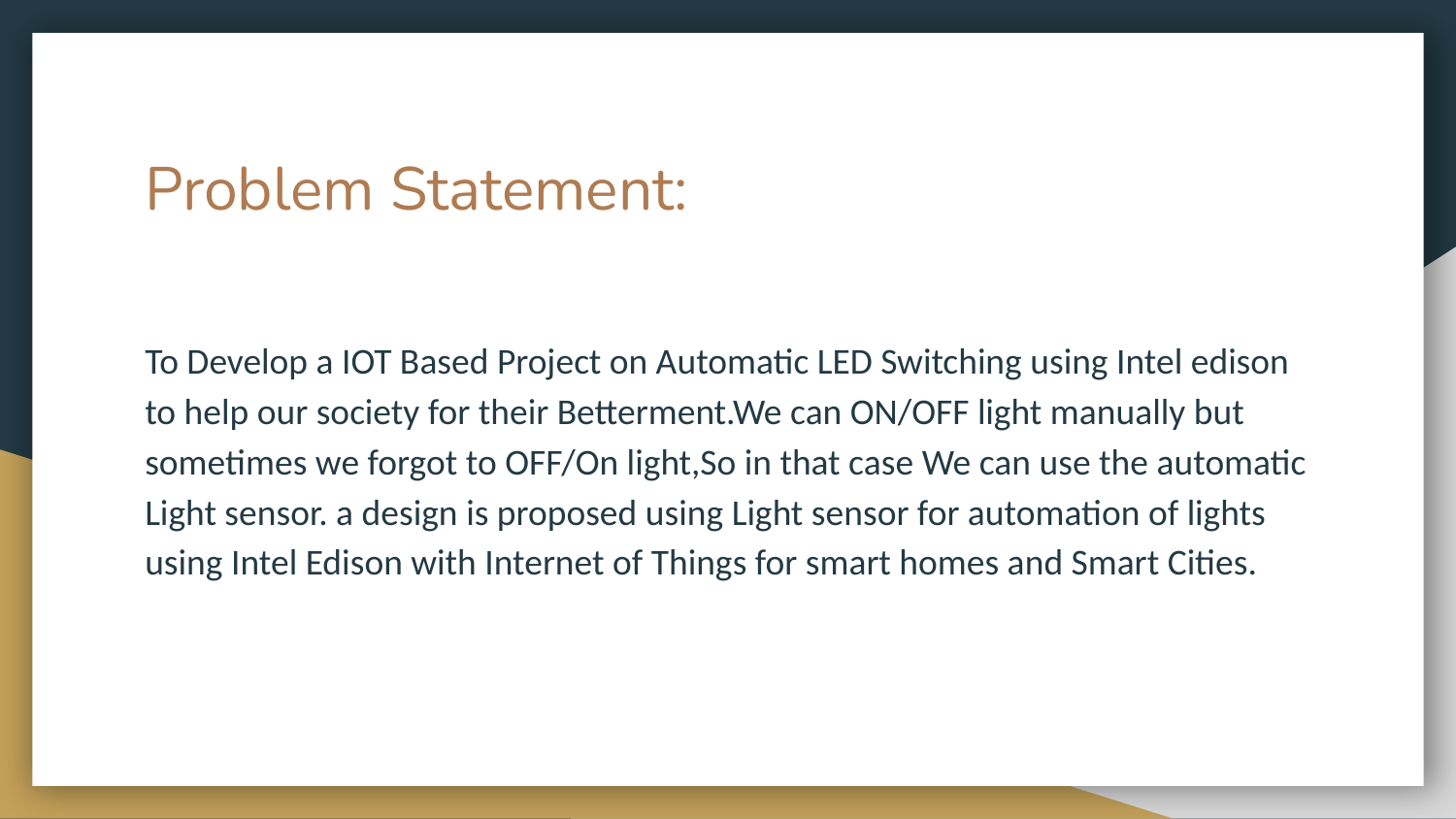

# Problem Statement:
To Develop a IOT Based Project on Automatic LED Switching using Intel edison to help our society for their Betterment.We can ON/OFF light manually but sometimes we forgot to OFF/On light,So in that case We can use the automatic Light sensor. a design is proposed using Light sensor for automation of lights  using Intel Edison with Internet of Things for smart homes and Smart Cities.